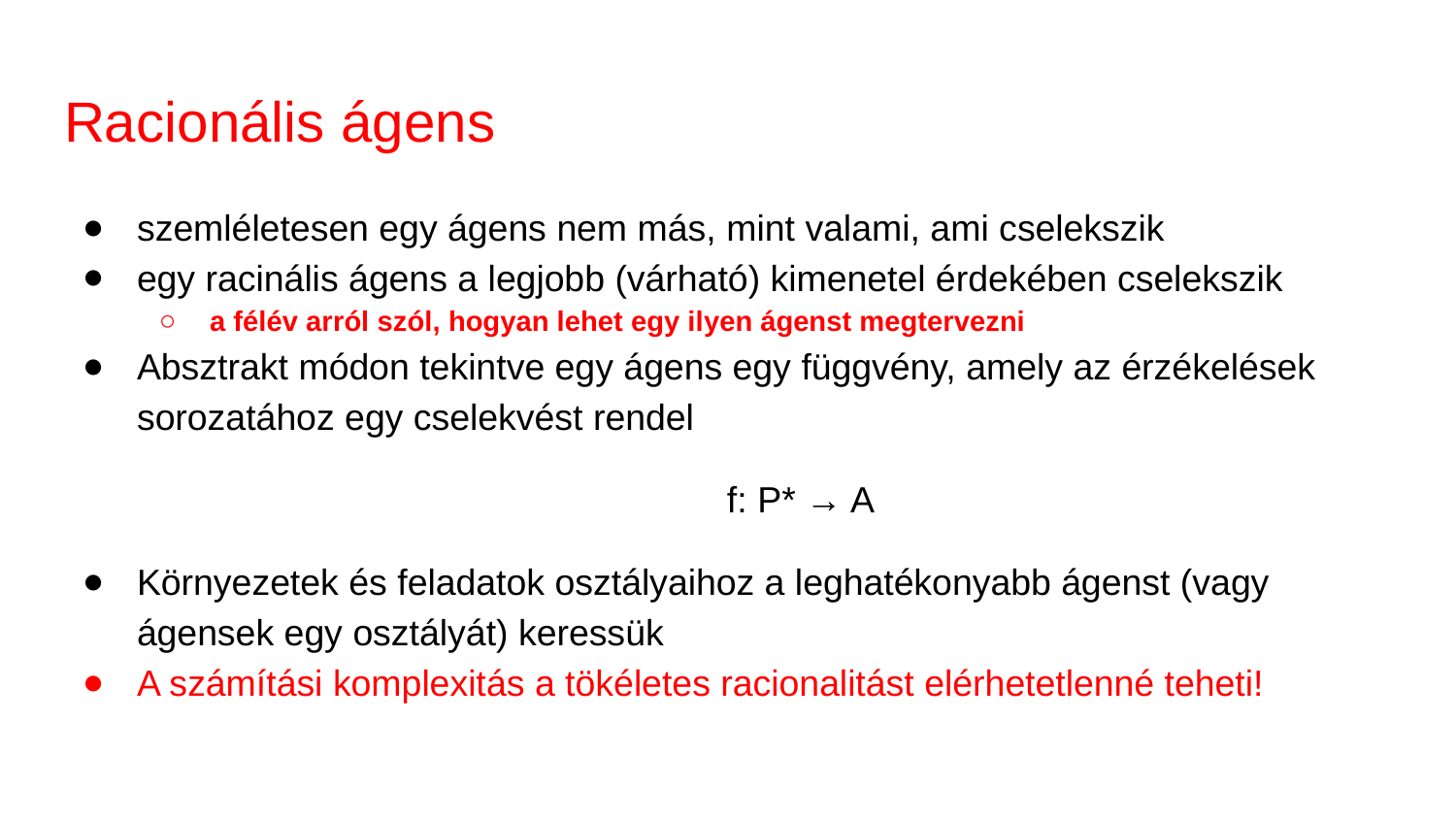

# Racionális ágens
szemléletesen egy ágens nem más, mint valami, ami cselekszik
egy racinális ágens a legjobb (várható) kimenetel érdekében cselekszik
a félév arról szól, hogyan lehet egy ilyen ágenst megtervezni
Absztrakt módon tekintve egy ágens egy függvény, amely az érzékelések sorozatához egy cselekvést rendel
	f: P* → A
Környezetek és feladatok osztályaihoz a leghatékonyabb ágenst (vagy ágensek egy osztályát) keressük
A számítási komplexitás a tökéletes racionalitást elérhetetlenné teheti!